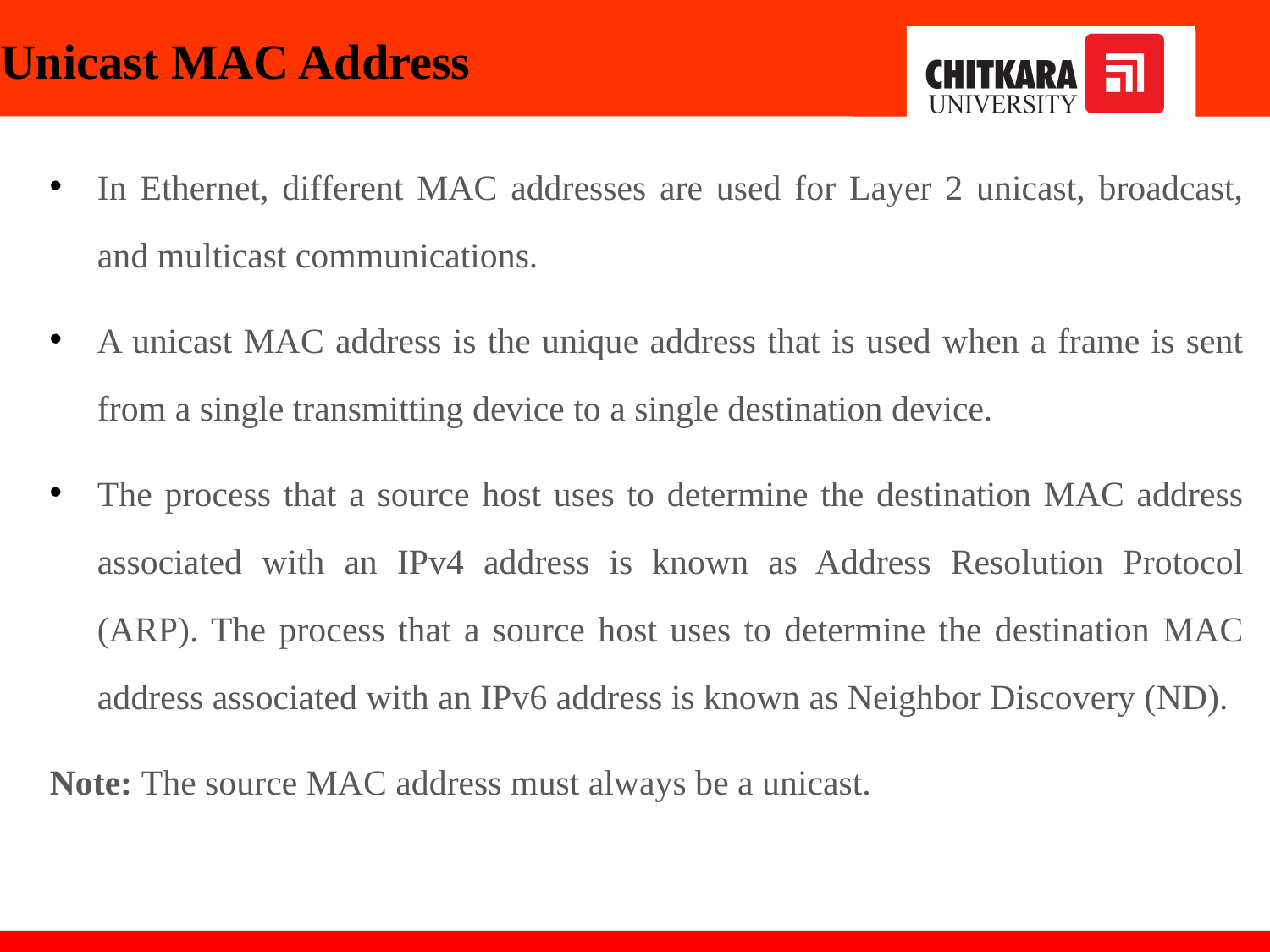

# Unicast MAC Address
In Ethernet, different MAC addresses are used for Layer 2 unicast, broadcast, and multicast communications.
A unicast MAC address is the unique address that is used when a frame is sent from a single transmitting device to a single destination device.
The process that a source host uses to determine the destination MAC address associated with an IPv4 address is known as Address Resolution Protocol (ARP). The process that a source host uses to determine the destination MAC address associated with an IPv6 address is known as Neighbor Discovery (ND).
Note: The source MAC address must always be a unicast.